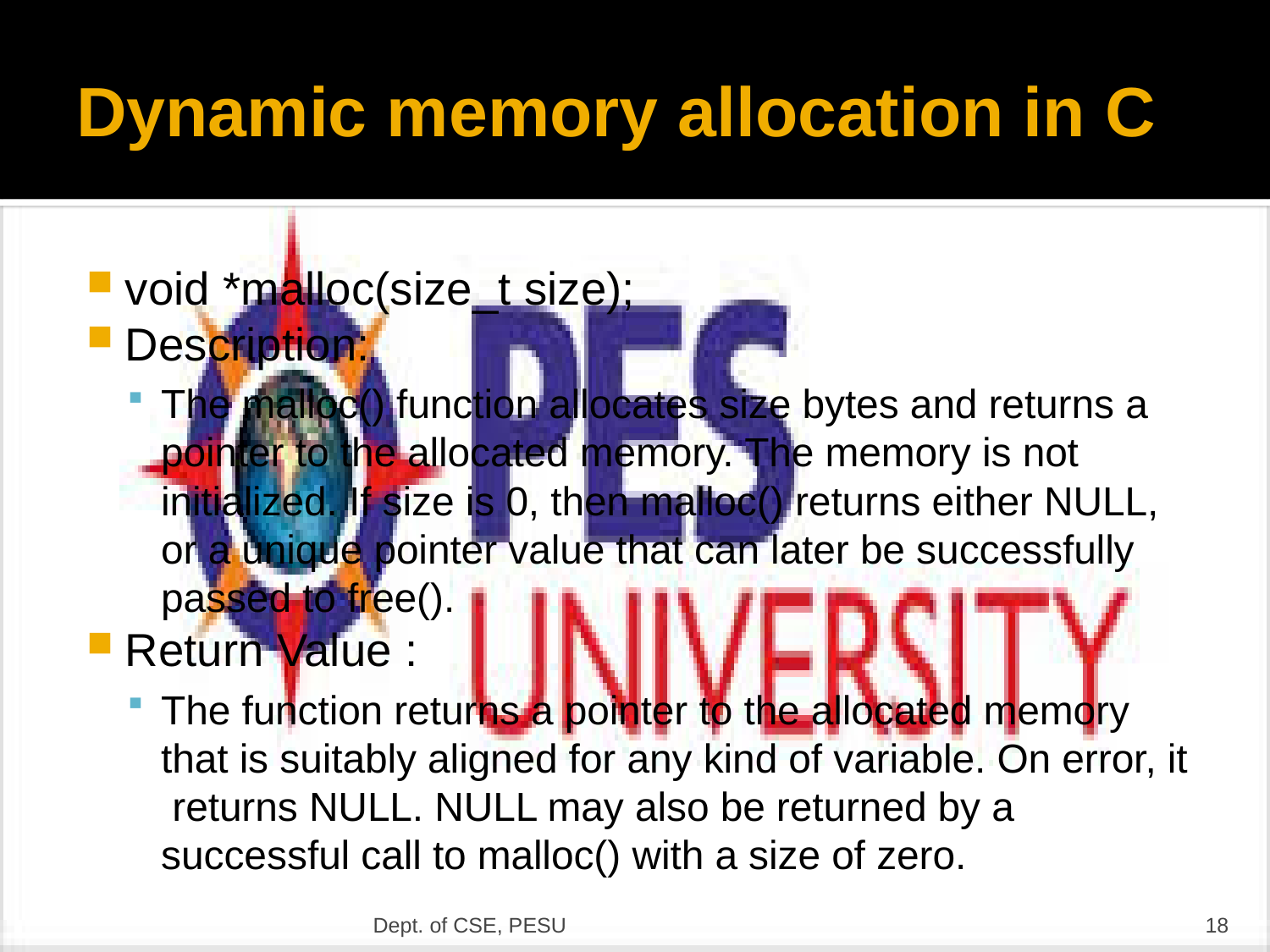

# Dynamic memory allocation in C
void *malloc(size_t size);
Description:
The malloc() function allocates size bytes and returns a pointer to the allocated memory. The memory is not initialized. If size is 0, then malloc() returns either NULL, or a unique pointer value that can later be successfully passed to free().
Return Value :
The function returns a pointer to the allocated memory that is suitably aligned for any kind of variable. On error, it  returns NULL. NULL may also be returned by a successful call to malloc() with a size of zero.

Dept. of CSE, PESU
18